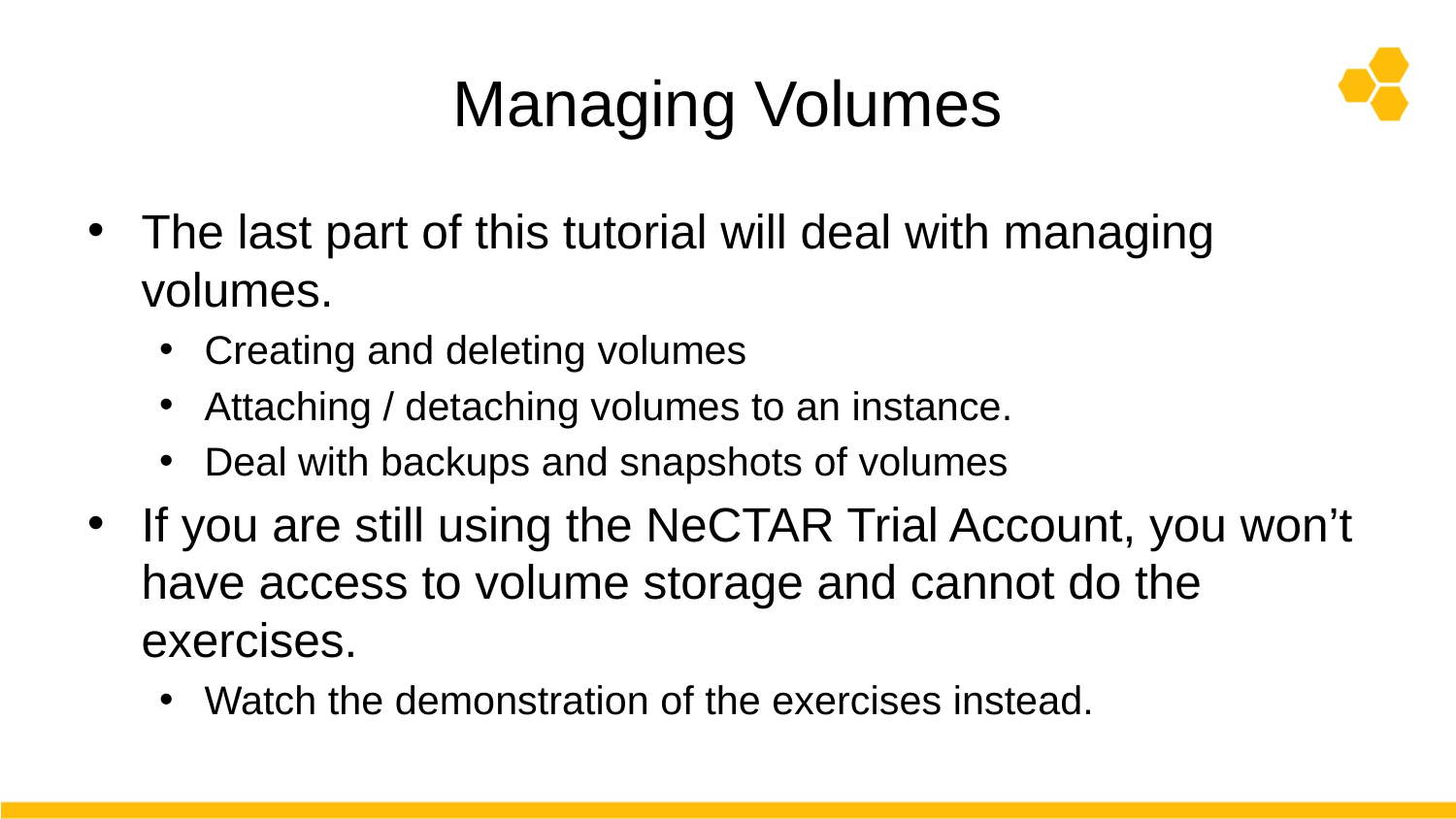

# Managing Volumes
The last part of this tutorial will deal with managing volumes.
Creating and deleting volumes
Attaching / detaching volumes to an instance.
Deal with backups and snapshots of volumes
If you are still using the NeCTAR Trial Account, you won’t have access to volume storage and cannot do the exercises.
Watch the demonstration of the exercises instead.